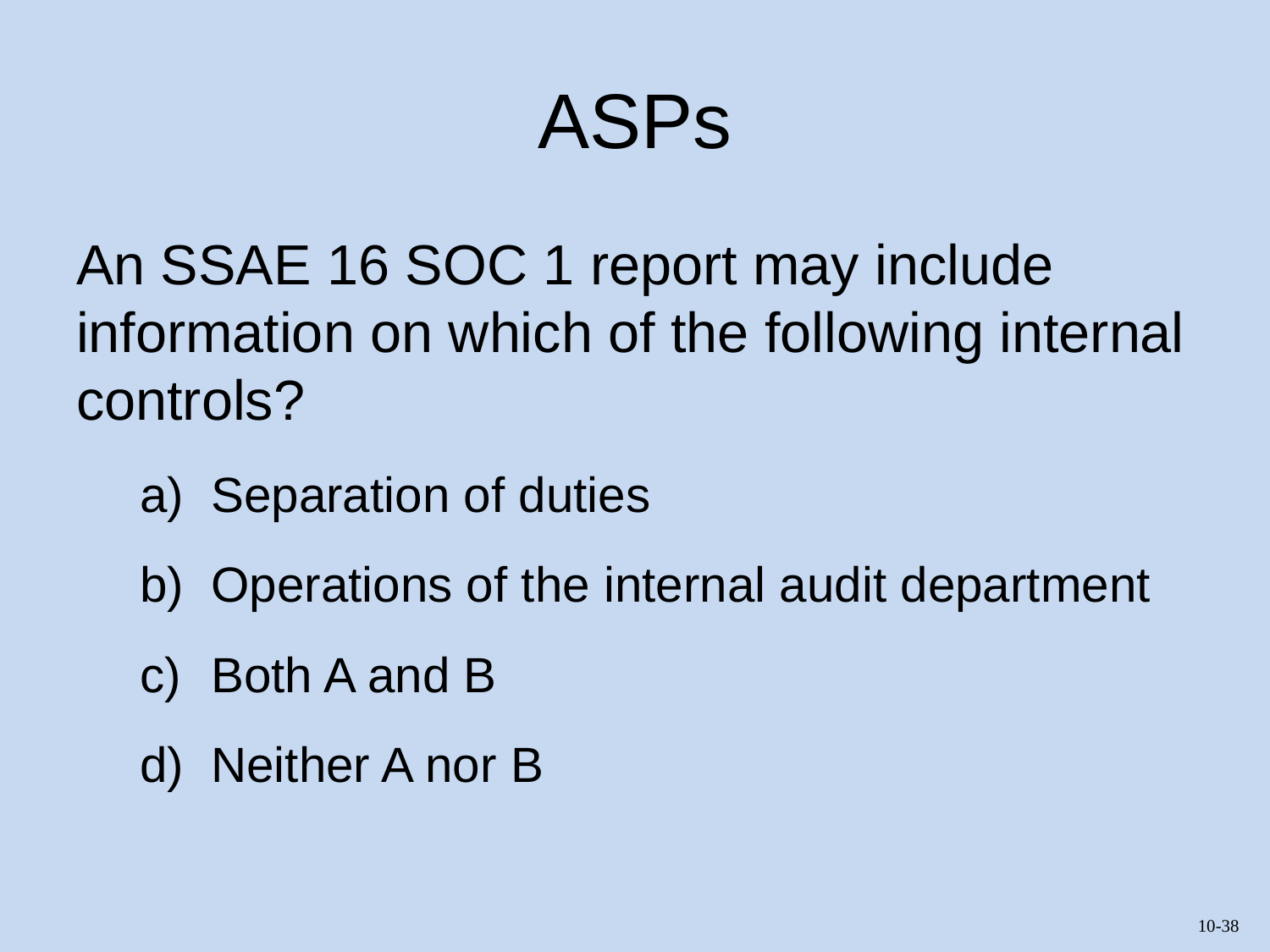

# ASPs
An SSAE 16 SOC 1 report may include information on which of the following internal controls?
Separation of duties
Operations of the internal audit department
Both A and B
Neither A nor B